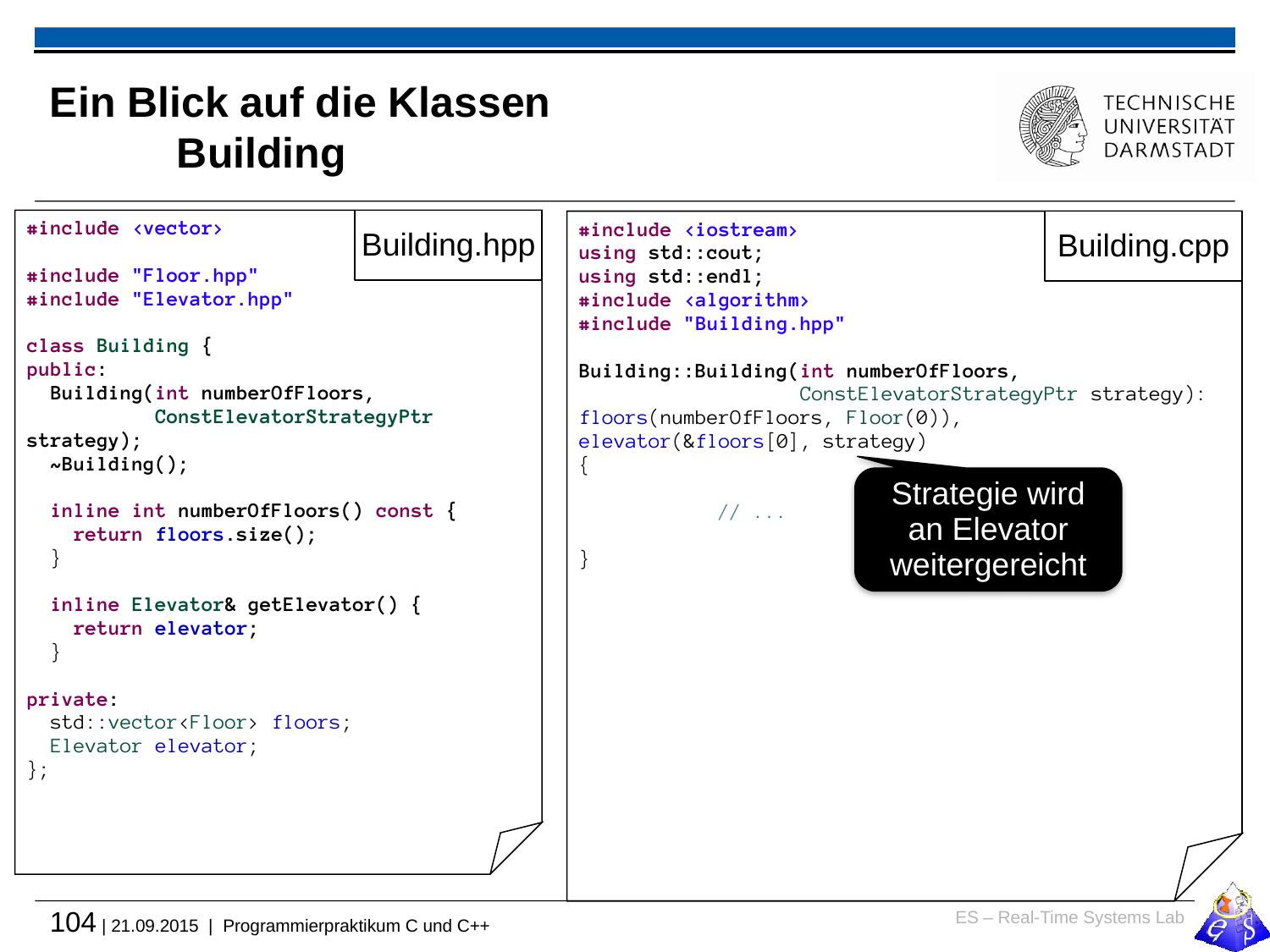

# Ein Blick auf die Klassen Building
#include <vector>

#include "Floor.hpp"
#include "Elevator.hpp"

class Building {
public:
  Building(int numberOfFloors,
           ConstElevatorStrategyPtr strategy);
  ~Building();

  inline int numberOfFloors() const {
    return floors.size();
  }

  inline Elevator& getElevator() {
    return elevator;
  }

private:
  std::vector<Floor> floors;
  Elevator elevator;
};
Building.hpp
#include <iostream>
using std::cout;
using std::endl;
#include <algorithm>
#include "Building.hpp"

Building::Building(int numberOfFloors,
                   ConstElevatorStrategyPtr strategy):
floors(numberOfFloors, Floor(0)),
elevator(&floors[0], strategy)
{
	 // ...
}

Building.cpp
Strategie wird an Elevator weitergereicht